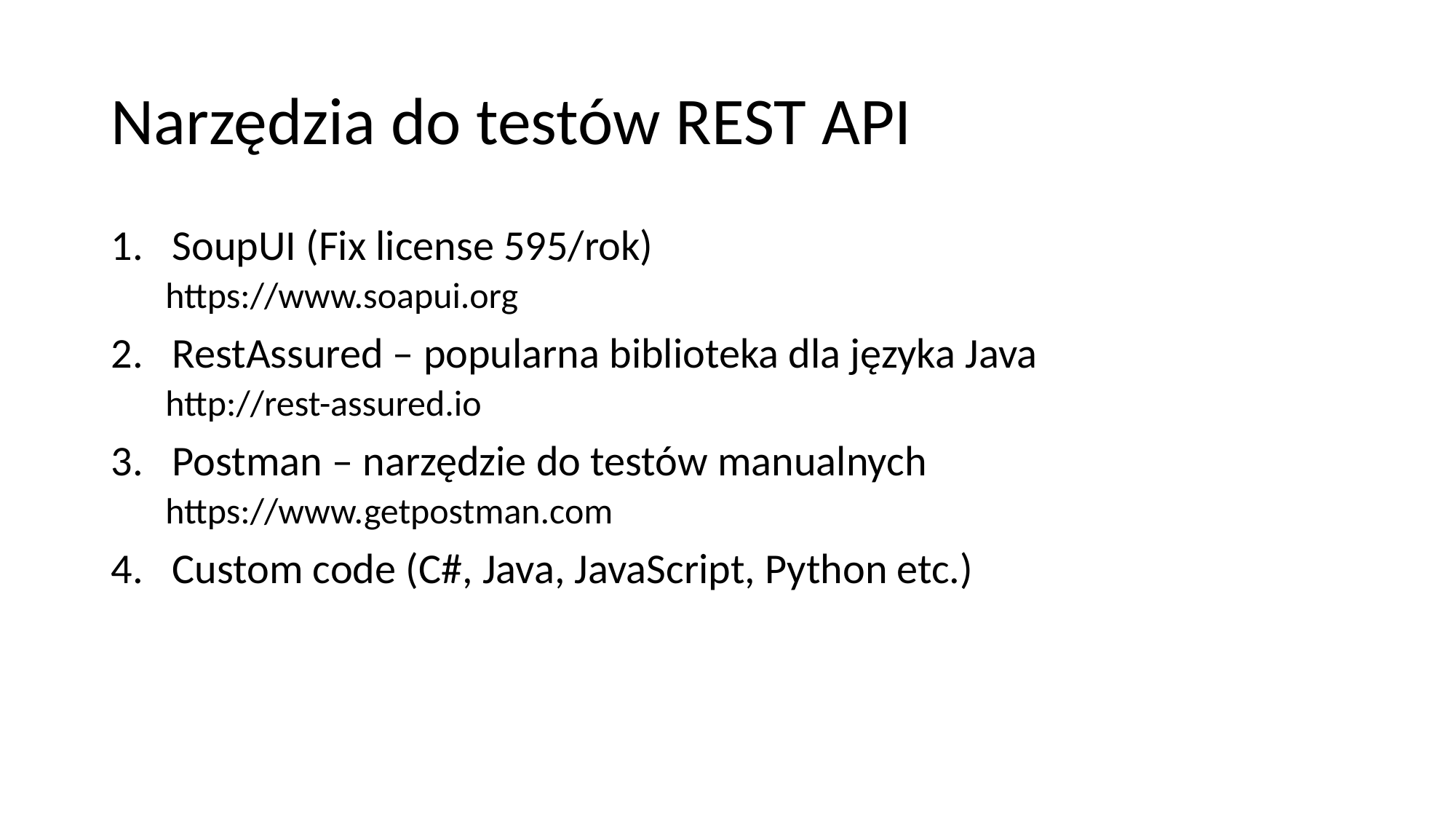

# Narzędzia do testów REST API
SoupUI (Fix license 595/rok)
https://www.soapui.org
RestAssured – popularna biblioteka dla języka Java
http://rest-assured.io
Postman – narzędzie do testów manualnych
https://www.getpostman.com
Custom code (C#, Java, JavaScript, Python etc.)